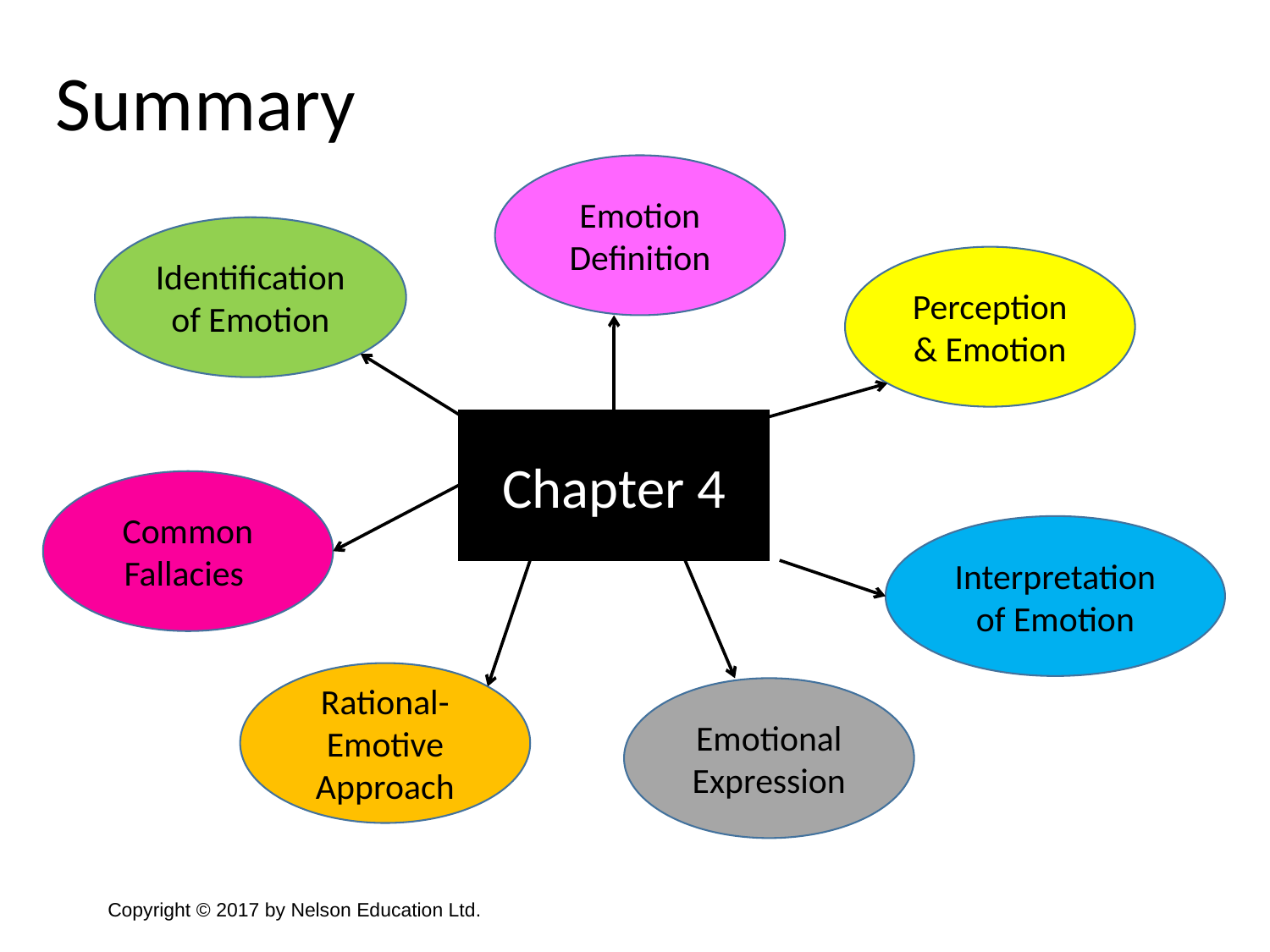

Summary
Emotion Definition
Identification of Emotion
Perception & Emotion
Chapter 4
Common Fallacies
Interpretation of Emotion
Rational-Emotive Approach
Emotional Expression